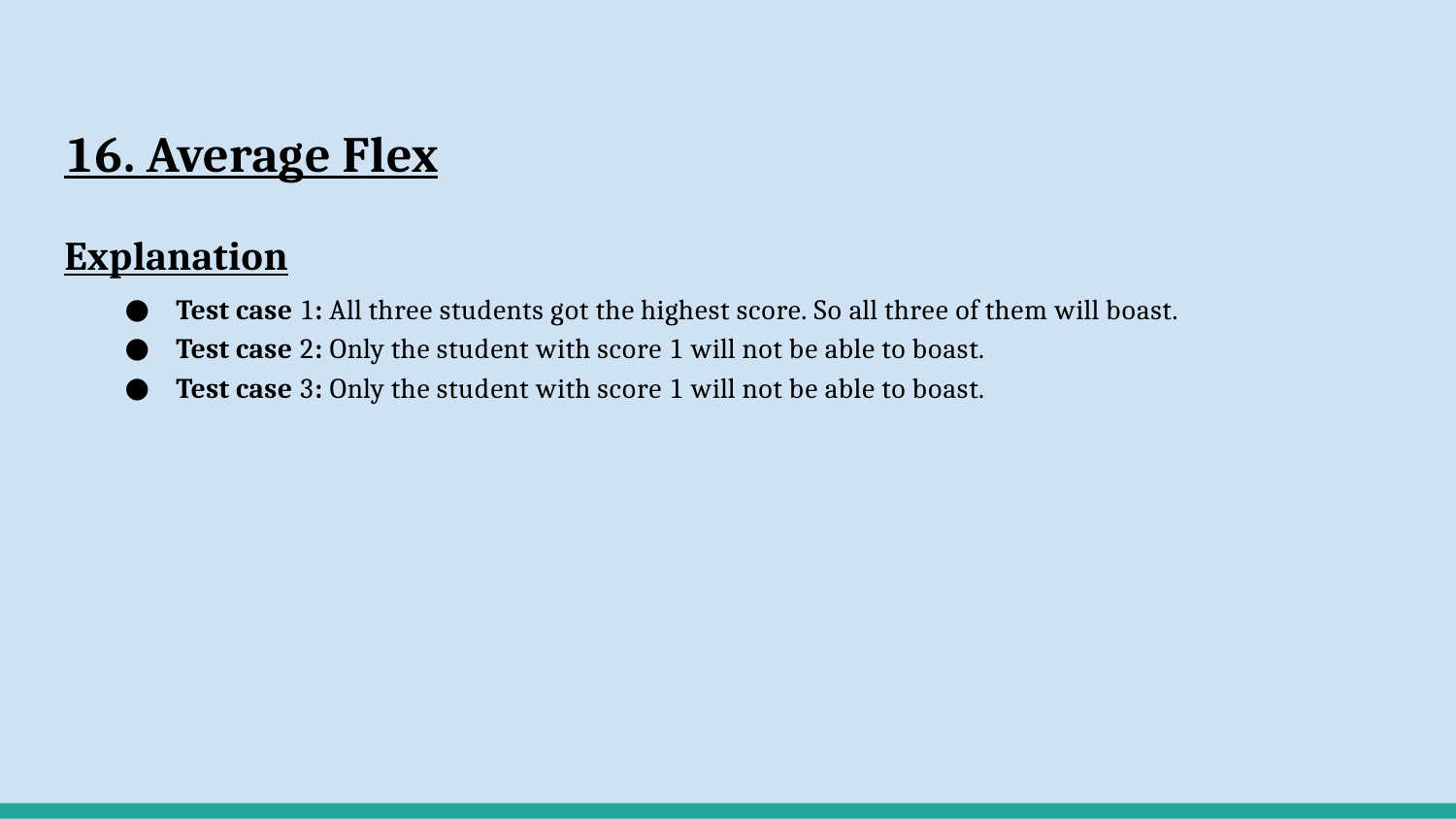

# 16. Average Flex

Explanation
Test case 1: All three students got the highest score. So all three of them will boast.
Test case 2: Only the student with score 1 will not be able to boast.
Test case 3: Only the student with score 1 will not be able to boast.